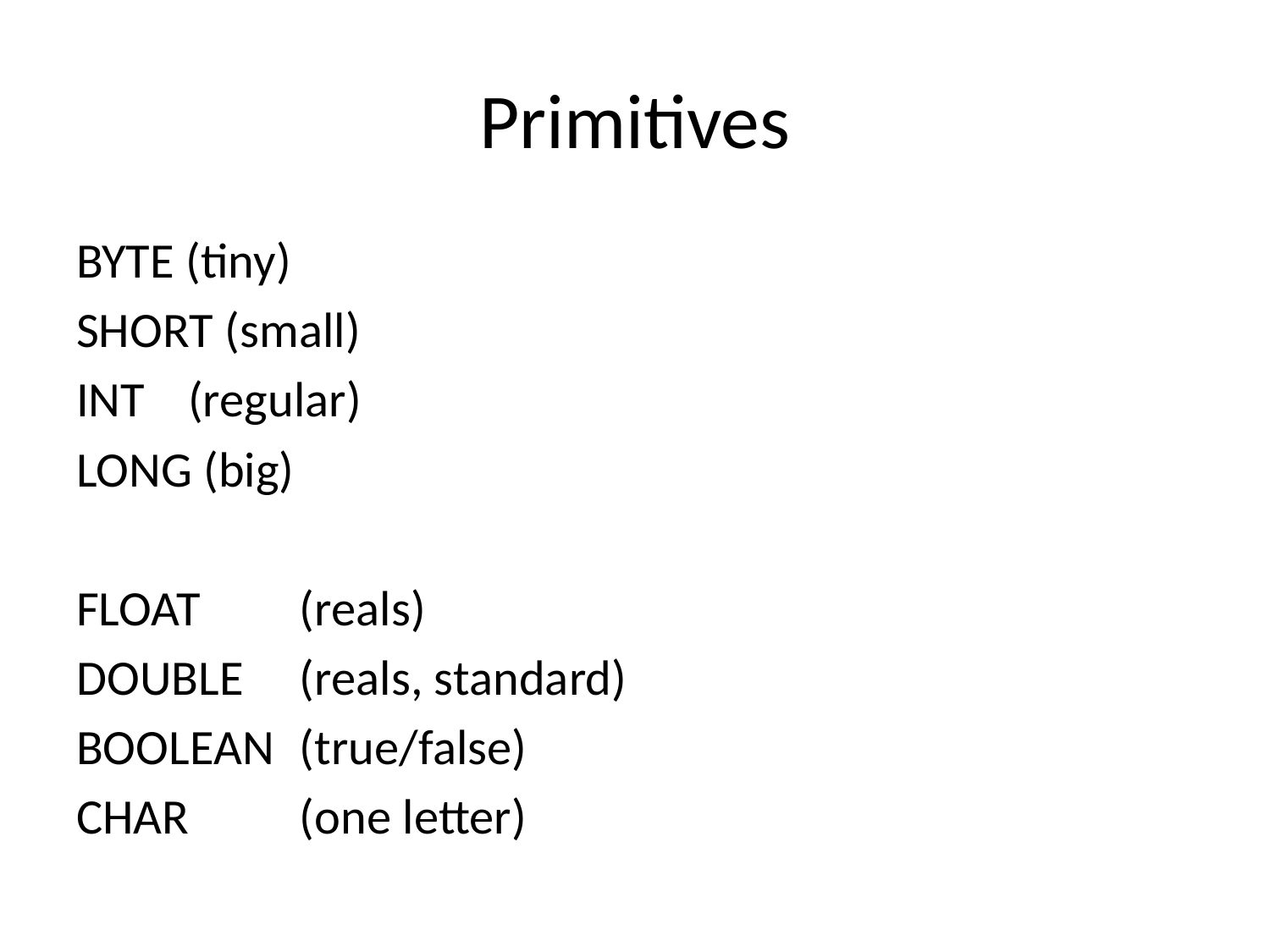

# Primitives
BYTE (tiny)
SHORT (small)
INT	(regular)
LONG (big)

FLOAT	(reals)
DOUBLE	(reals, standard)
BOOLEAN	(true/false)
CHAR		(one letter)